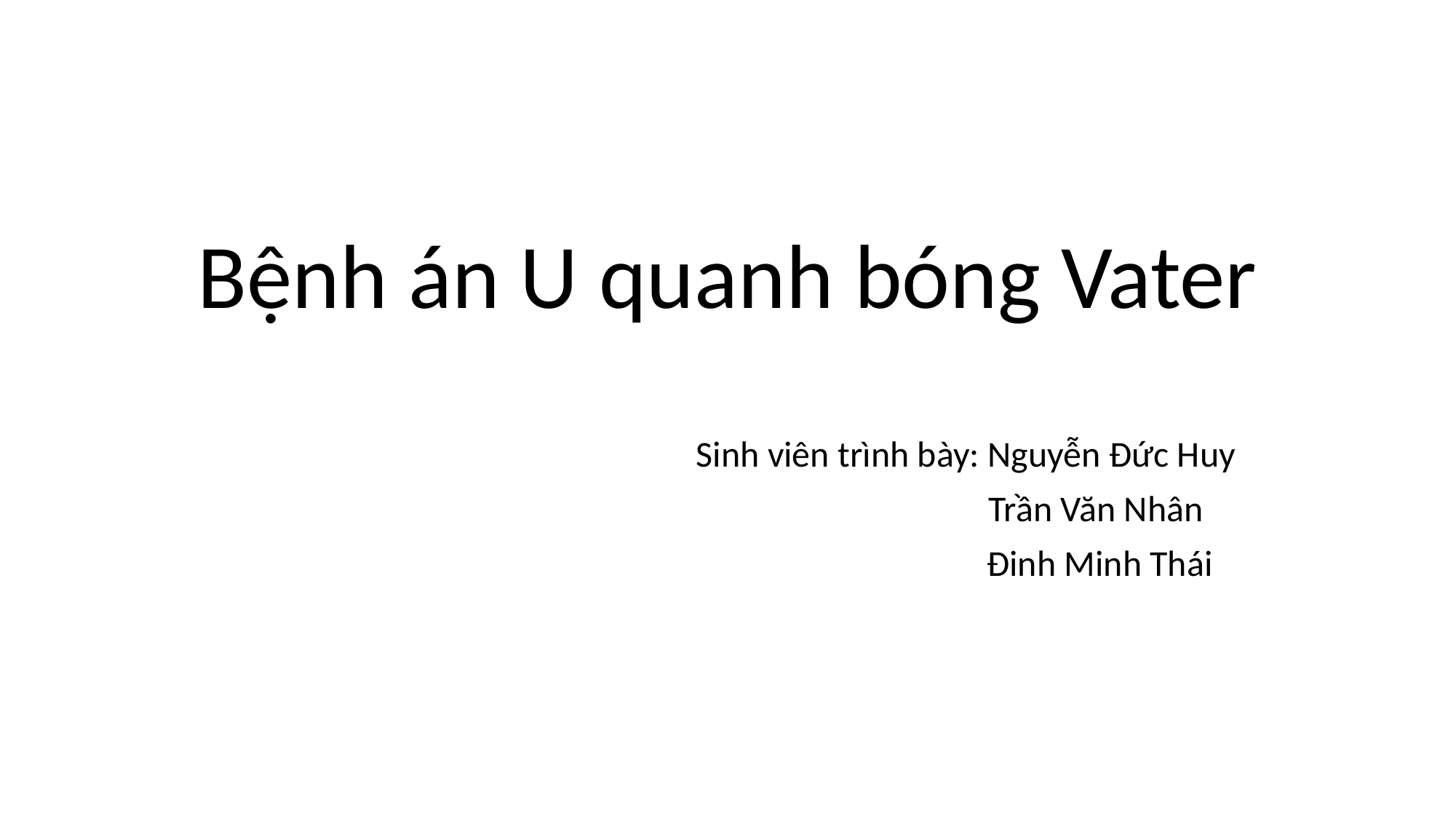

# Bệnh án U quanh bóng Vater
Sinh viên trình bày: Nguyễn Đức Huy
		     Trần Văn Nhân
		      Đinh Minh Thái